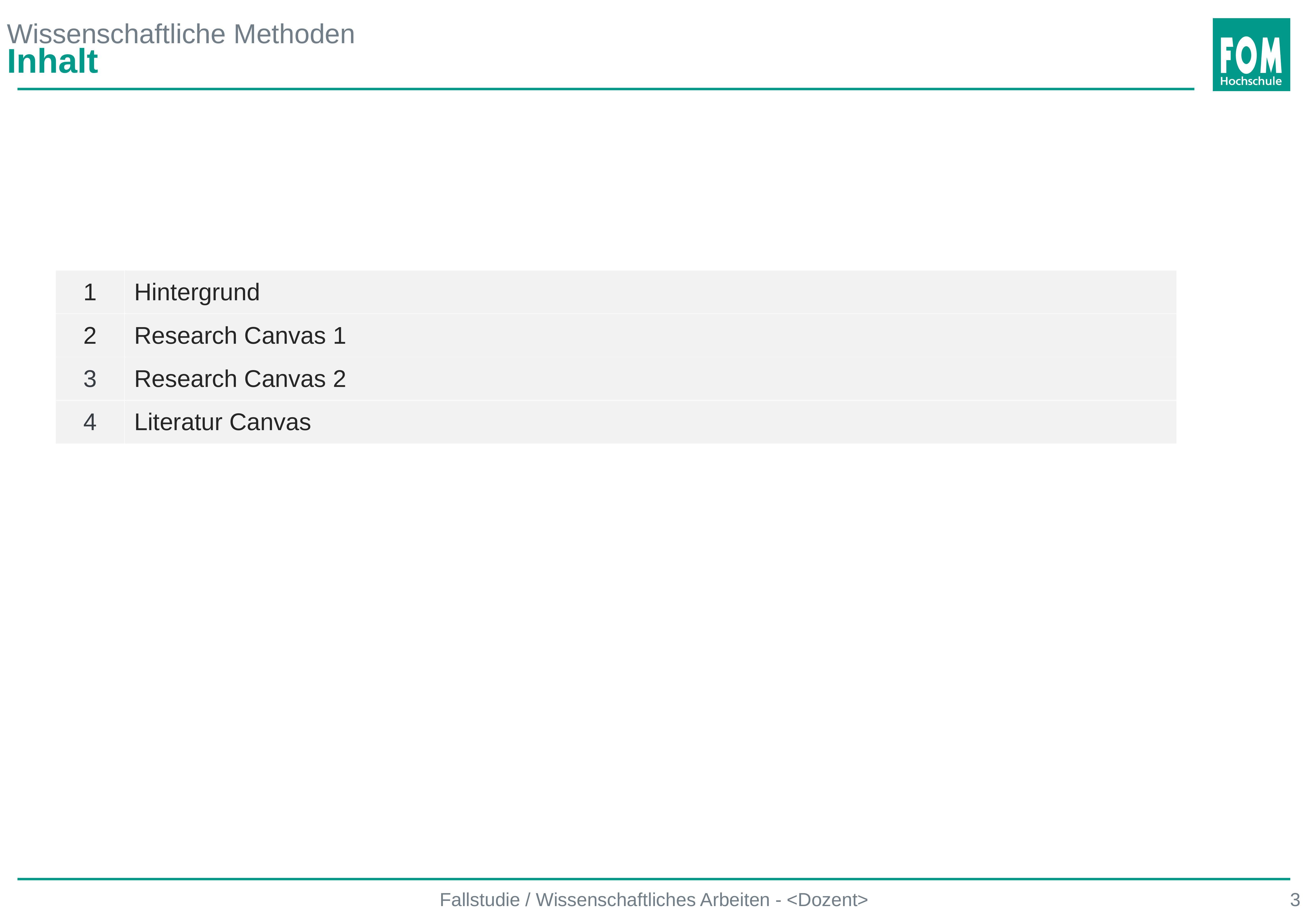

# Wissenschaftliche Methoden
Inhalt

| 1 | Hintergrund |
| --- | --- |
| 2 | Research Canvas 1 |
| 3 | Research Canvas 2 |
| 4 | Literatur Canvas |

Fallstudie / Wissenschaftliches Arbeiten - <Dozent>
3